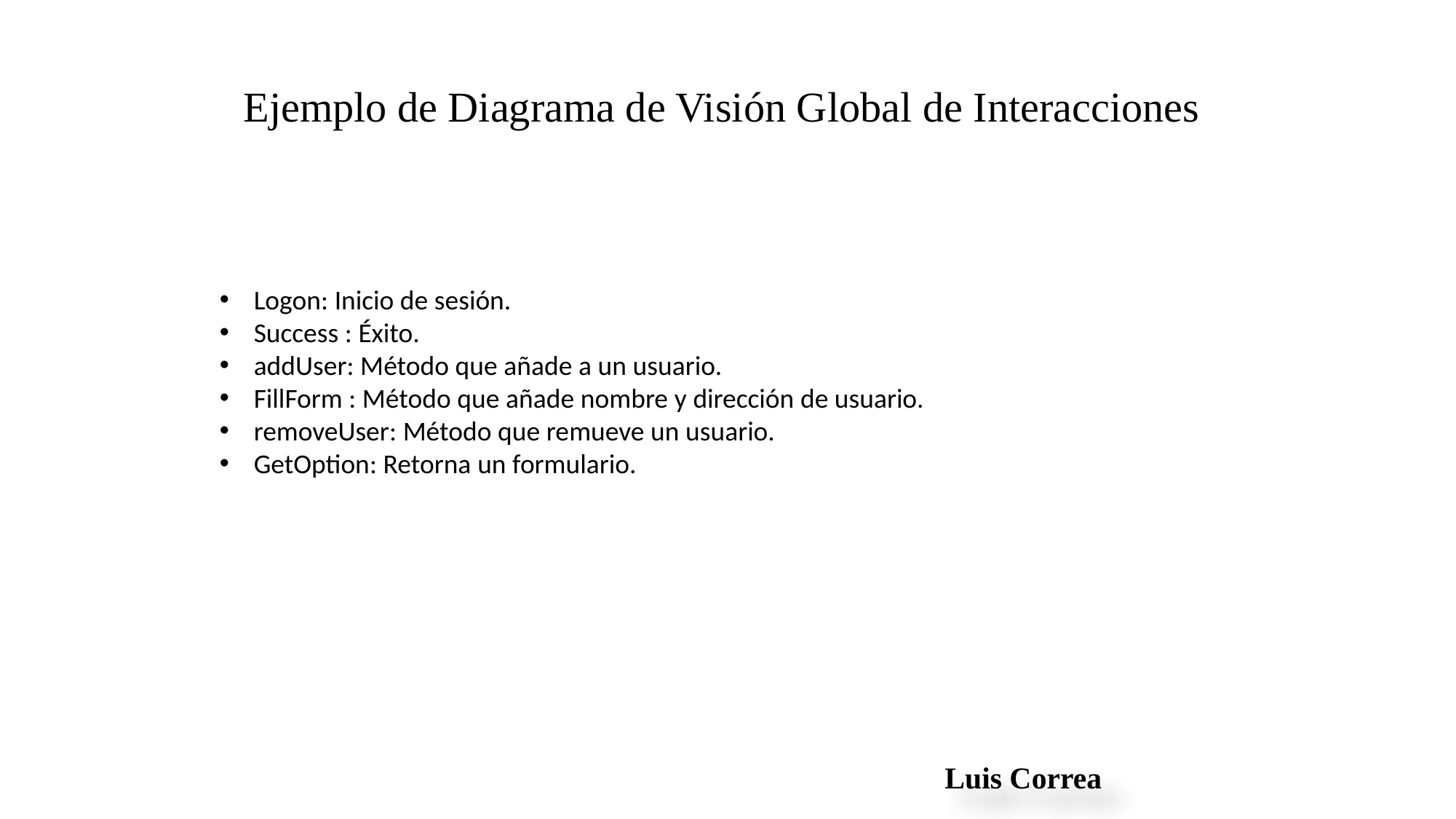

# Ejemplo de Diagrama de Visión Global de Interacciones
Logon: Inicio de sesión.
Success : Éxito.
addUser: Método que añade a un usuario.
FillForm : Método que añade nombre y dirección de usuario.
removeUser: Método que remueve un usuario.
GetOption: Retorna un formulario.
Luis Correa